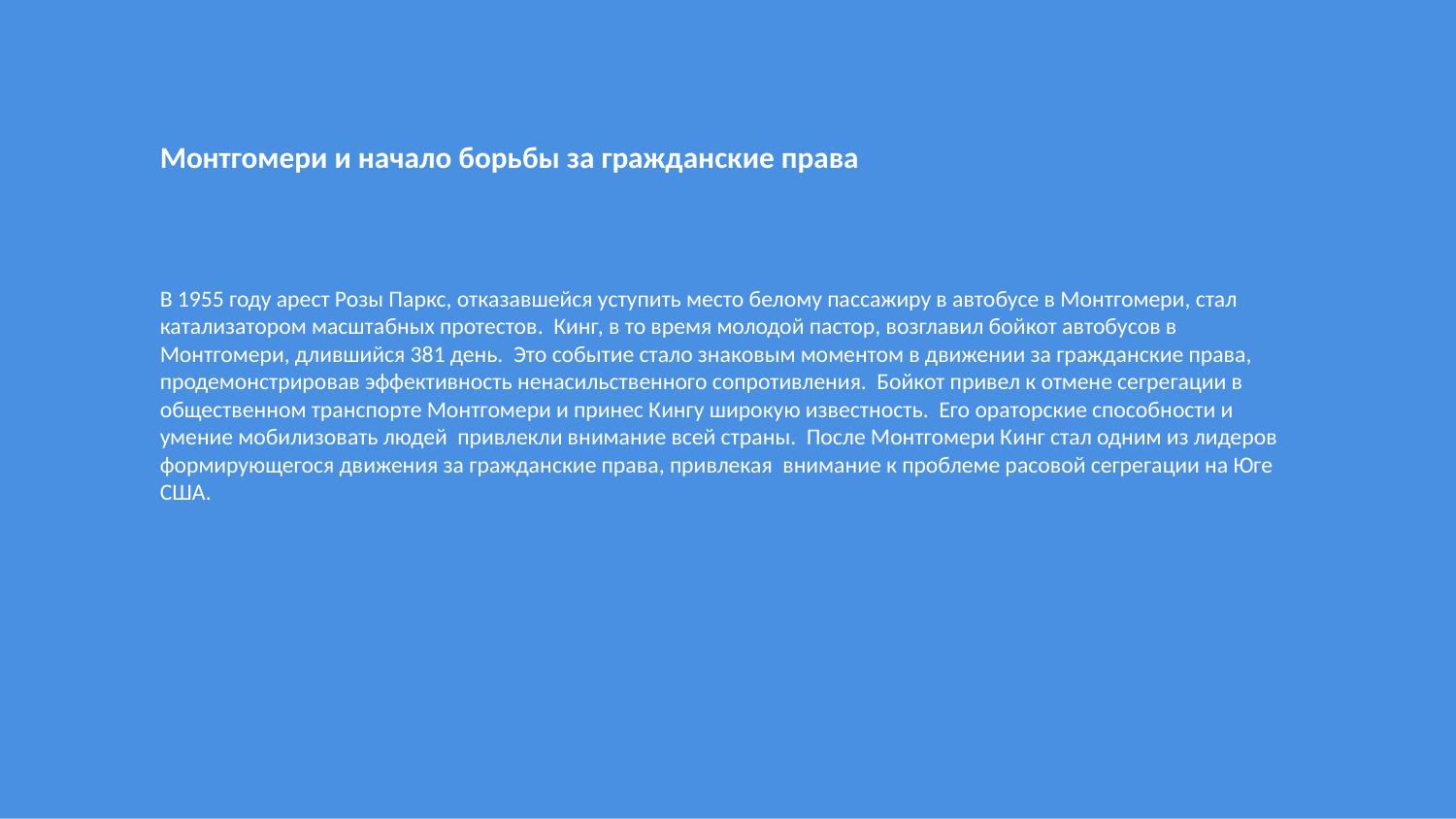

Монтгомери и начало борьбы за гражданские права
В 1955 году арест Розы Паркс, отказавшейся уступить место белому пассажиру в автобусе в Монтгомери, стал катализатором масштабных протестов.  Кинг, в то время молодой пастор, возглавил бойкот автобусов в Монтгомери, длившийся 381 день.  Это событие стало знаковым моментом в движении за гражданские права, продемонстрировав эффективность ненасильственного сопротивления.  Бойкот привел к отмене сегрегации в общественном транспорте Монтгомери и принес Кингу широкую известность.  Его ораторские способности и умение мобилизовать людей  привлекли внимание всей страны.  После Монтгомери Кинг стал одним из лидеров  формирующегося движения за гражданские права, привлекая  внимание к проблеме расовой сегрегации на Юге США.